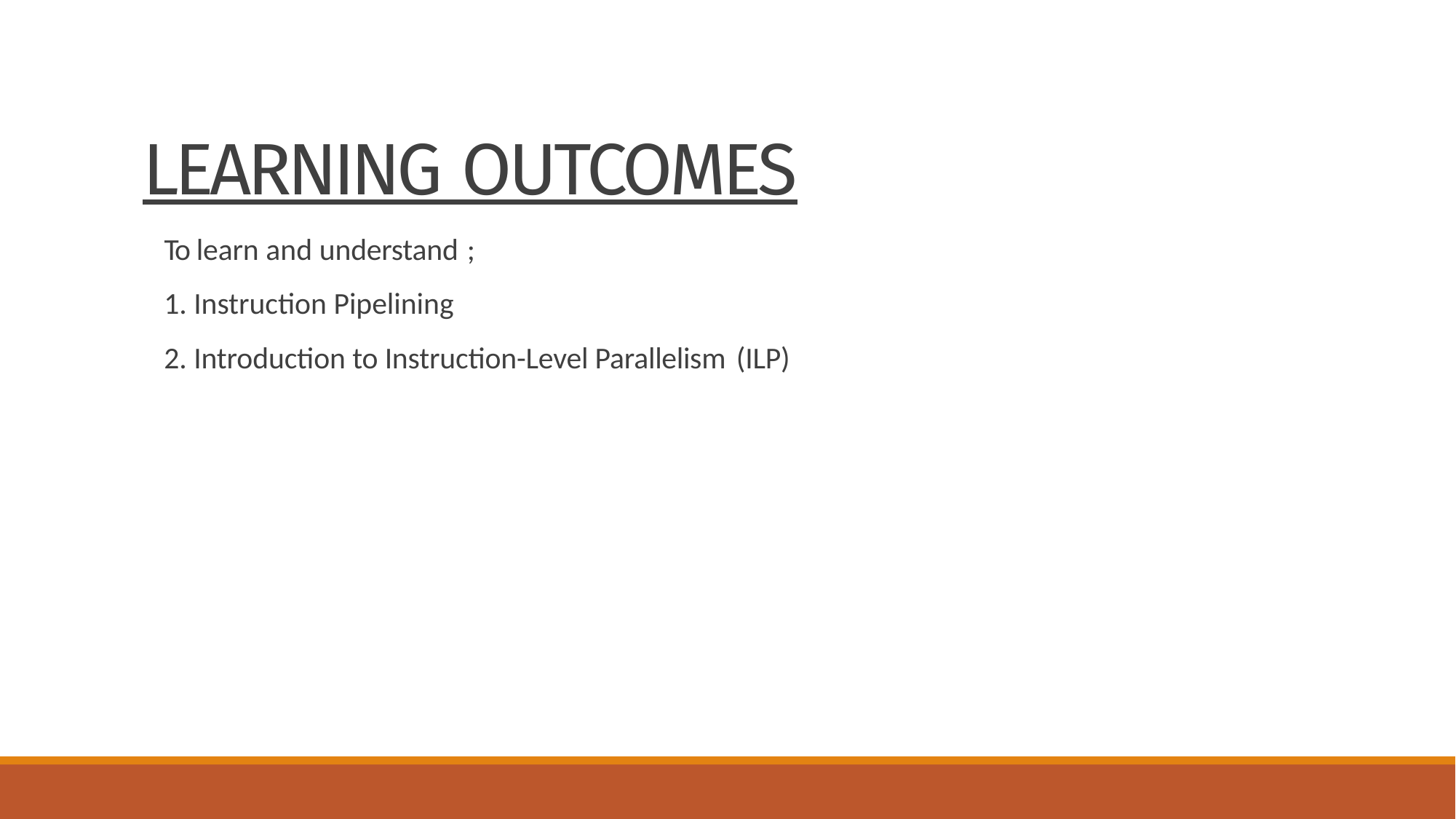

# LEARNING OUTCOMES
To learn and understand ;
Instruction Pipelining
Introduction to Instruction-Level Parallelism (ILP)